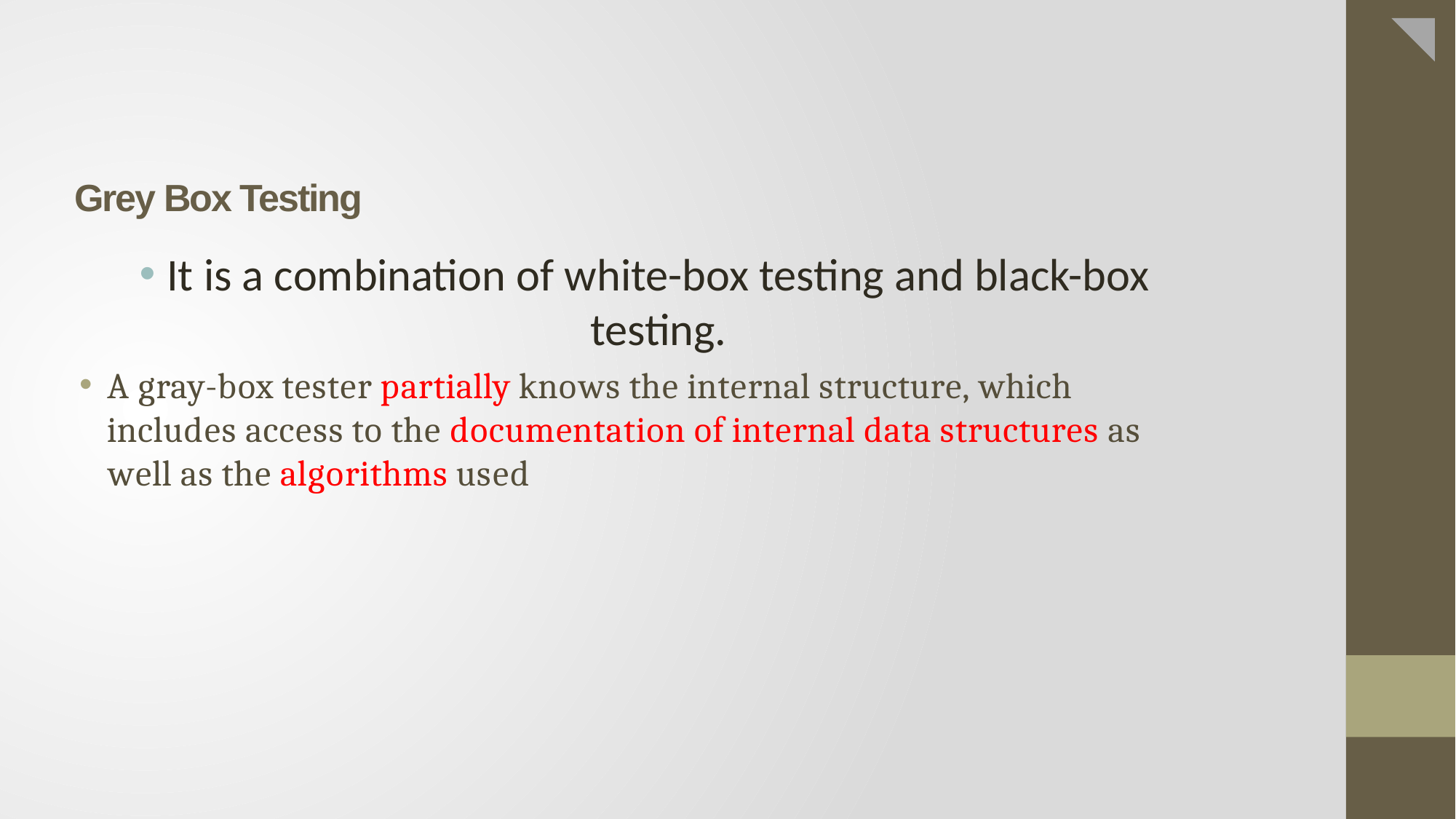

# Grey Box Testing
It is a combination of white-box testing and black-box testing.
A gray-box tester partially knows the internal structure, which includes access to the documentation of internal data structures as well as the algorithms used